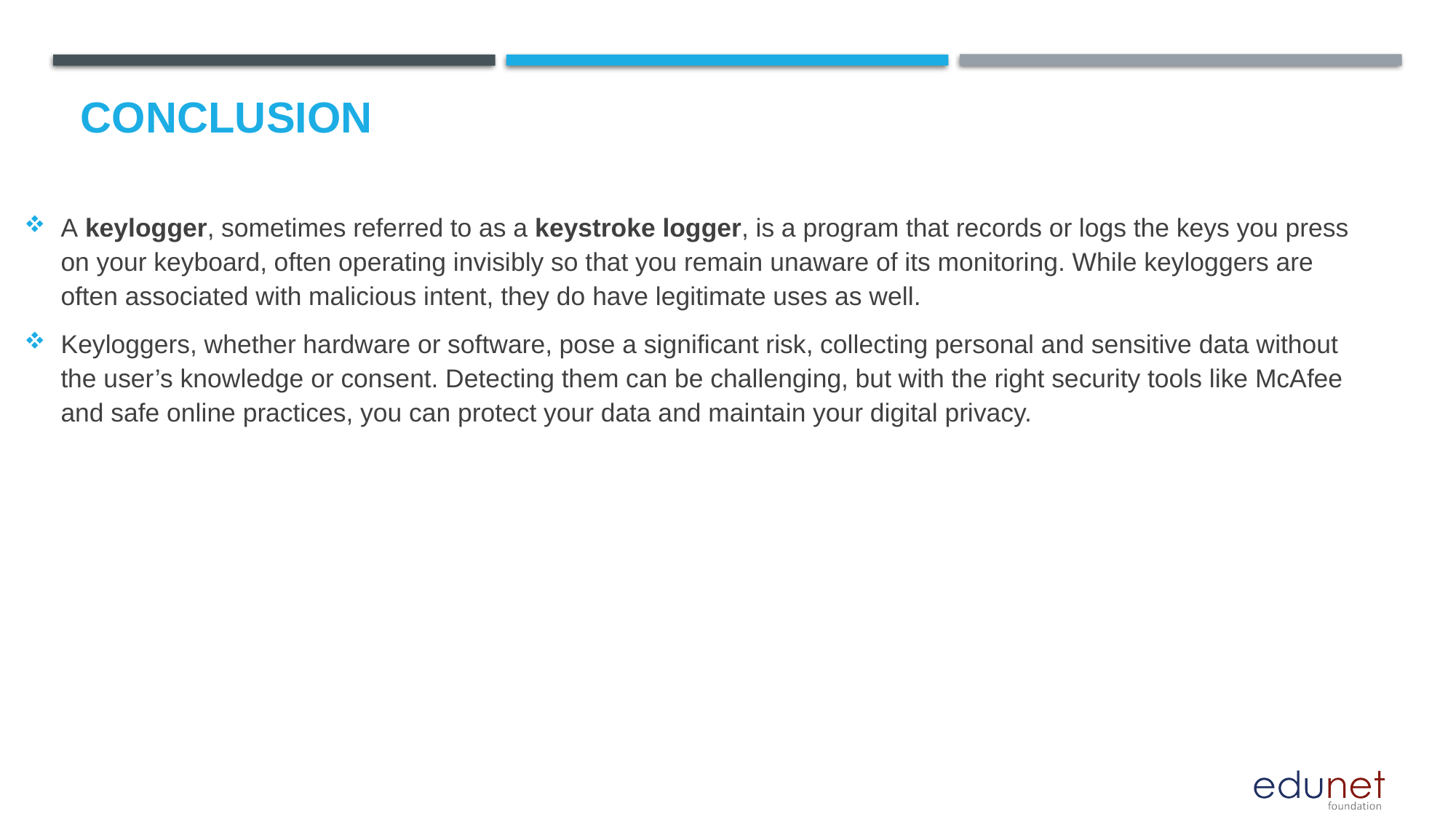

A keylogger, sometimes referred to as a keystroke logger, is a program that records or logs the keys you press on your keyboard, often operating invisibly so that you remain unaware of its monitoring. While keyloggers are often associated with malicious intent, they do have legitimate uses as well.
Keyloggers, whether hardware or software, pose a significant risk, collecting personal and sensitive data without the user’s knowledge or consent. Detecting them can be challenging, but with the right security tools like McAfee and safe online practices, you can protect your data and maintain your digital privacy.
# Conclusion